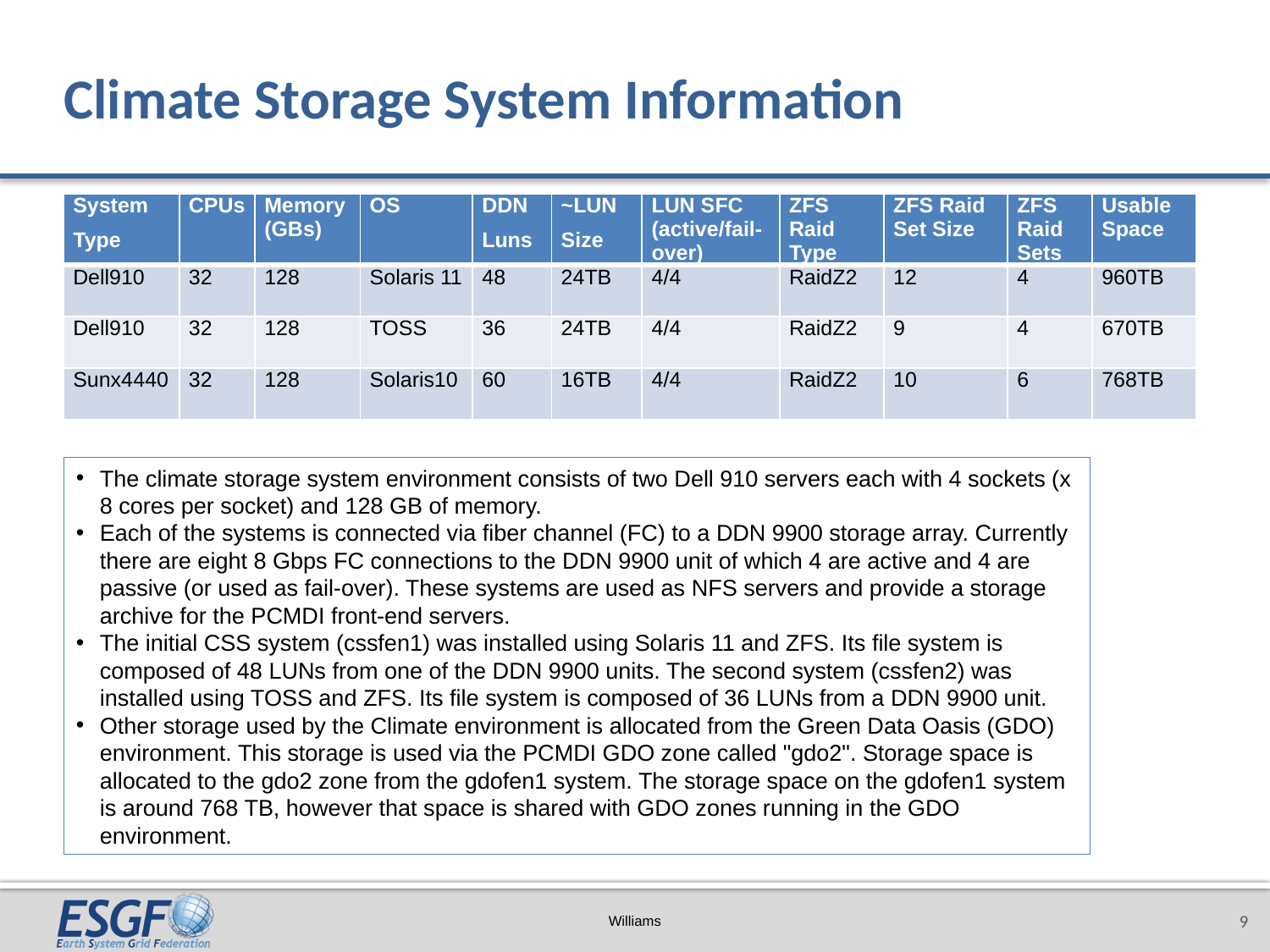

# Climate Storage System Information
| System Type | CPUs | Memory (GBs) | OS | DDN Luns | ~LUN Size | LUN SFC (active/fail-over) | ZFS Raid Type | ZFS Raid Set Size | ZFS Raid Sets | Usable Space |
| --- | --- | --- | --- | --- | --- | --- | --- | --- | --- | --- |
| Dell910 | 32 | 128 | Solaris 11 | 48 | 24TB | 4/4 | RaidZ2 | 12 | 4 | 960TB |
| Dell910 | 32 | 128 | TOSS | 36 | 24TB | 4/4 | RaidZ2 | 9 | 4 | 670TB |
| Sunx4440 | 32 | 128 | Solaris10 | 60 | 16TB | 4/4 | RaidZ2 | 10 | 6 | 768TB |
The climate storage system environment consists of two Dell 910 servers each with 4 sockets (x 8 cores per socket) and 128 GB of memory.
Each of the systems is connected via fiber channel (FC) to a DDN 9900 storage array. Currently there are eight 8 Gbps FC connections to the DDN 9900 unit of which 4 are active and 4 are passive (or used as fail-over). These systems are used as NFS servers and provide a storage archive for the PCMDI front-end servers.
The initial CSS system (cssfen1) was installed using Solaris 11 and ZFS. Its file system is composed of 48 LUNs from one of the DDN 9900 units. The second system (cssfen2) was installed using TOSS and ZFS. Its file system is composed of 36 LUNs from a DDN 9900 unit.
Other storage used by the Climate environment is allocated from the Green Data Oasis (GDO) environment. This storage is used via the PCMDI GDO zone called "gdo2". Storage space is allocated to the gdo2 zone from the gdofen1 system. The storage space on the gdofen1 system is around 768 TB, however that space is shared with GDO zones running in the GDO environment.